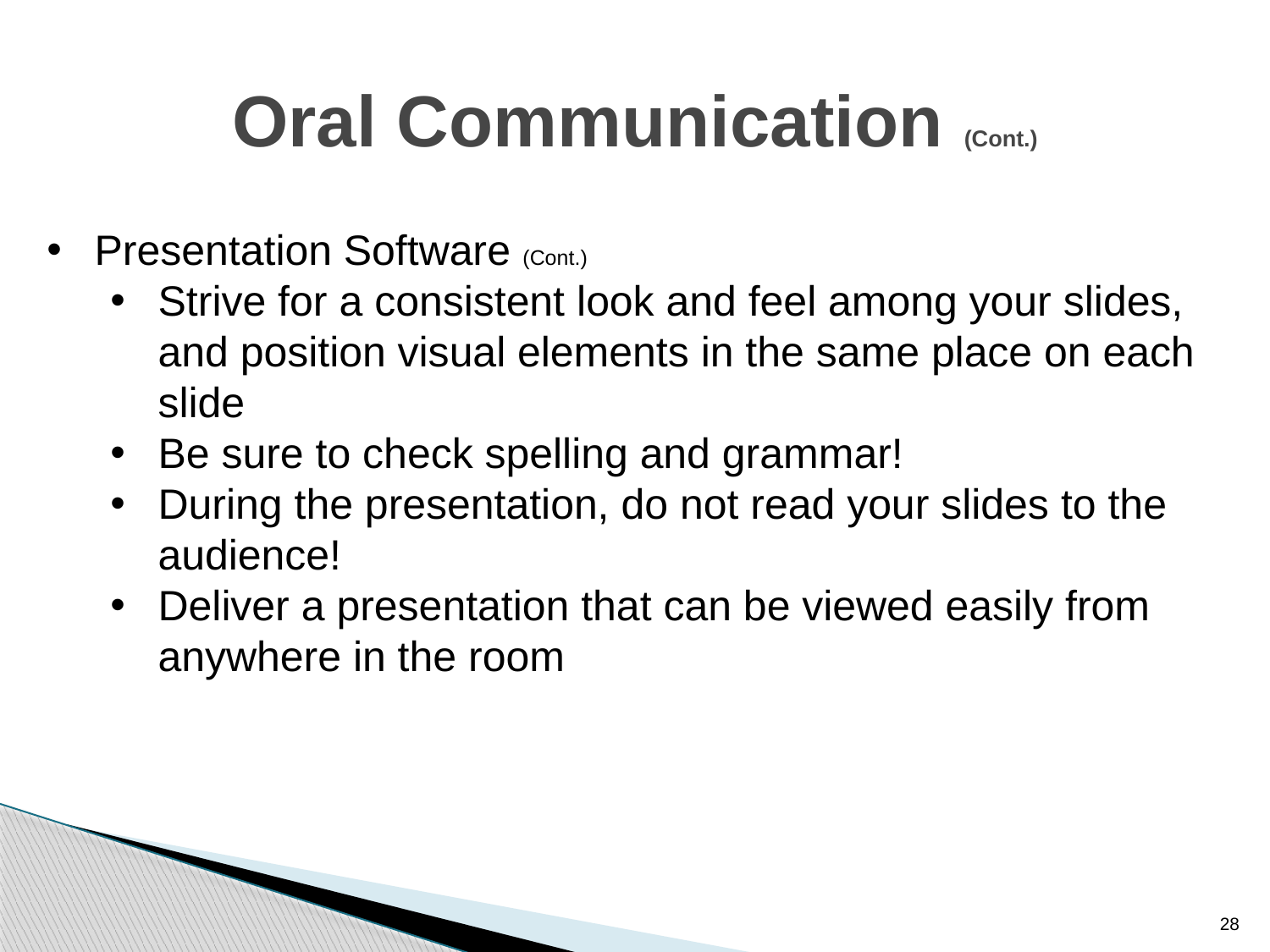

# Oral Communication (Cont.)
Presentation Software (Cont.)
Strive for a consistent look and feel among your slides, and position visual elements in the same place on each slide
Be sure to check spelling and grammar!
During the presentation, do not read your slides to the audience!
Deliver a presentation that can be viewed easily from anywhere in the room
28